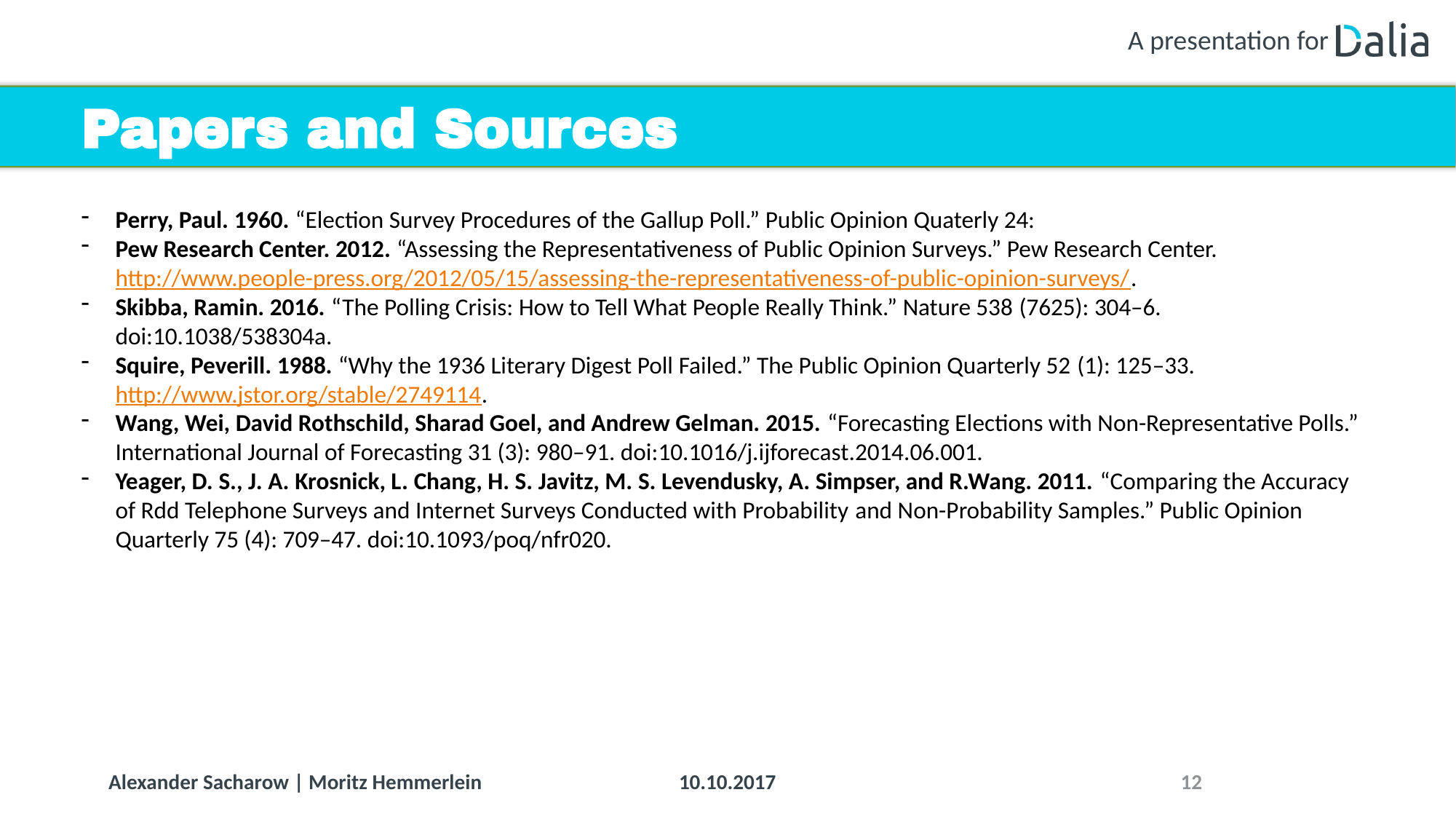

# Papers and Sources
Perry, Paul. 1960. “Election Survey Procedures of the Gallup Poll.” Public Opinion Quaterly 24:
Pew Research Center. 2012. “Assessing the Representativeness of Public Opinion Surveys.” Pew Research Center. http://www.people-press.org/2012/05/15/assessing-the-representativeness-of-public-opinion-surveys/.
Skibba, Ramin. 2016. “The Polling Crisis: How to Tell What People Really Think.” Nature 538 (7625): 304–6. doi:10.1038/538304a.
Squire, Peverill. 1988. “Why the 1936 Literary Digest Poll Failed.” The Public Opinion Quarterly 52 (1): 125–33. http://www.jstor.org/stable/2749114.
Wang, Wei, David Rothschild, Sharad Goel, and Andrew Gelman. 2015. “Forecasting Elections with Non-Representative Polls.” International Journal of Forecasting 31 (3): 980–91. doi:10.1016/j.ijforecast.2014.06.001.
Yeager, D. S., J. A. Krosnick, L. Chang, H. S. Javitz, M. S. Levendusky, A. Simpser, and R.Wang. 2011. “Comparing the Accuracy of Rdd Telephone Surveys and Internet Surveys Conducted with Probability and Non-Probability Samples.” Public Opinion Quarterly 75 (4): 709–47. doi:10.1093/poq/nfr020.

10.10.2017
12